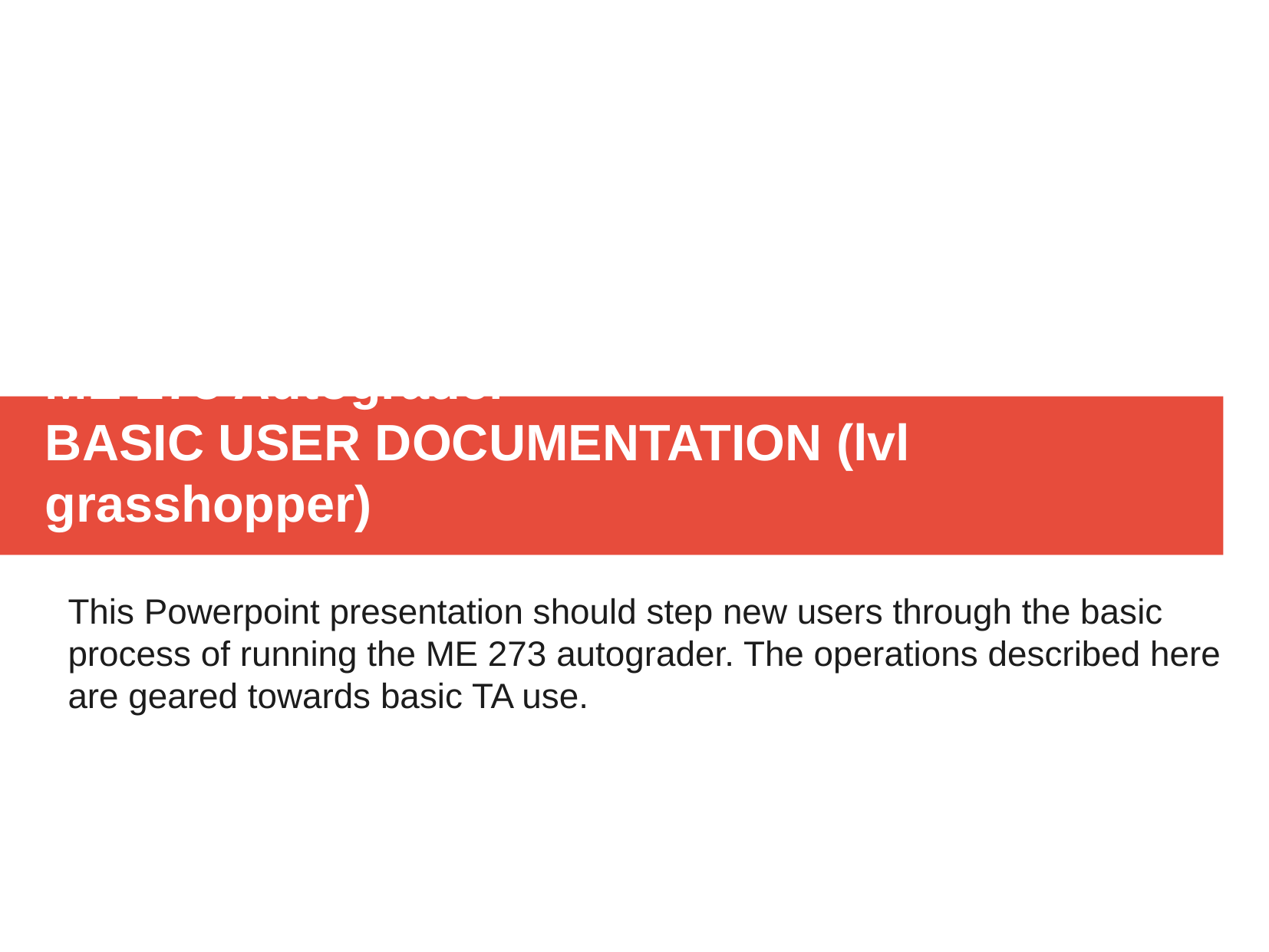

ME 273 Autograder
BASIC USER DOCUMENTATION (lvl grasshopper)
This Powerpoint presentation should step new users through the basic process of running the ME 273 autograder. The operations described here are geared towards basic TA use.